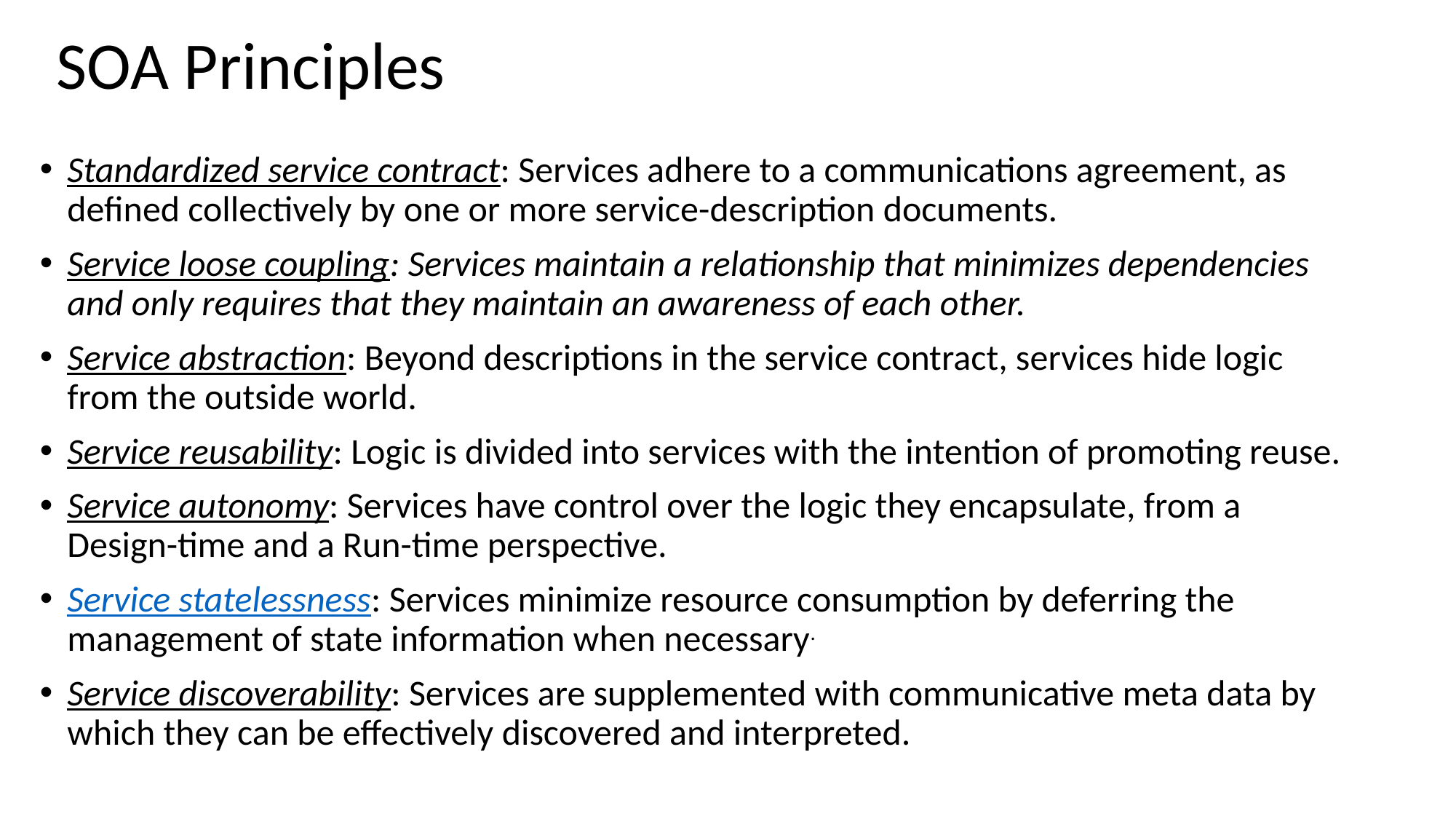

# SOA Principles
Standardized service contract: Services adhere to a communications agreement, as defined collectively by one or more service-description documents.
Service loose coupling: Services maintain a relationship that minimizes dependencies and only requires that they maintain an awareness of each other.
Service abstraction: Beyond descriptions in the service contract, services hide logic from the outside world.
Service reusability: Logic is divided into services with the intention of promoting reuse.
Service autonomy: Services have control over the logic they encapsulate, from a Design-time and a Run-time perspective.
Service statelessness: Services minimize resource consumption by deferring the management of state information when necessary.
Service discoverability: Services are supplemented with communicative meta data by which they can be effectively discovered and interpreted.